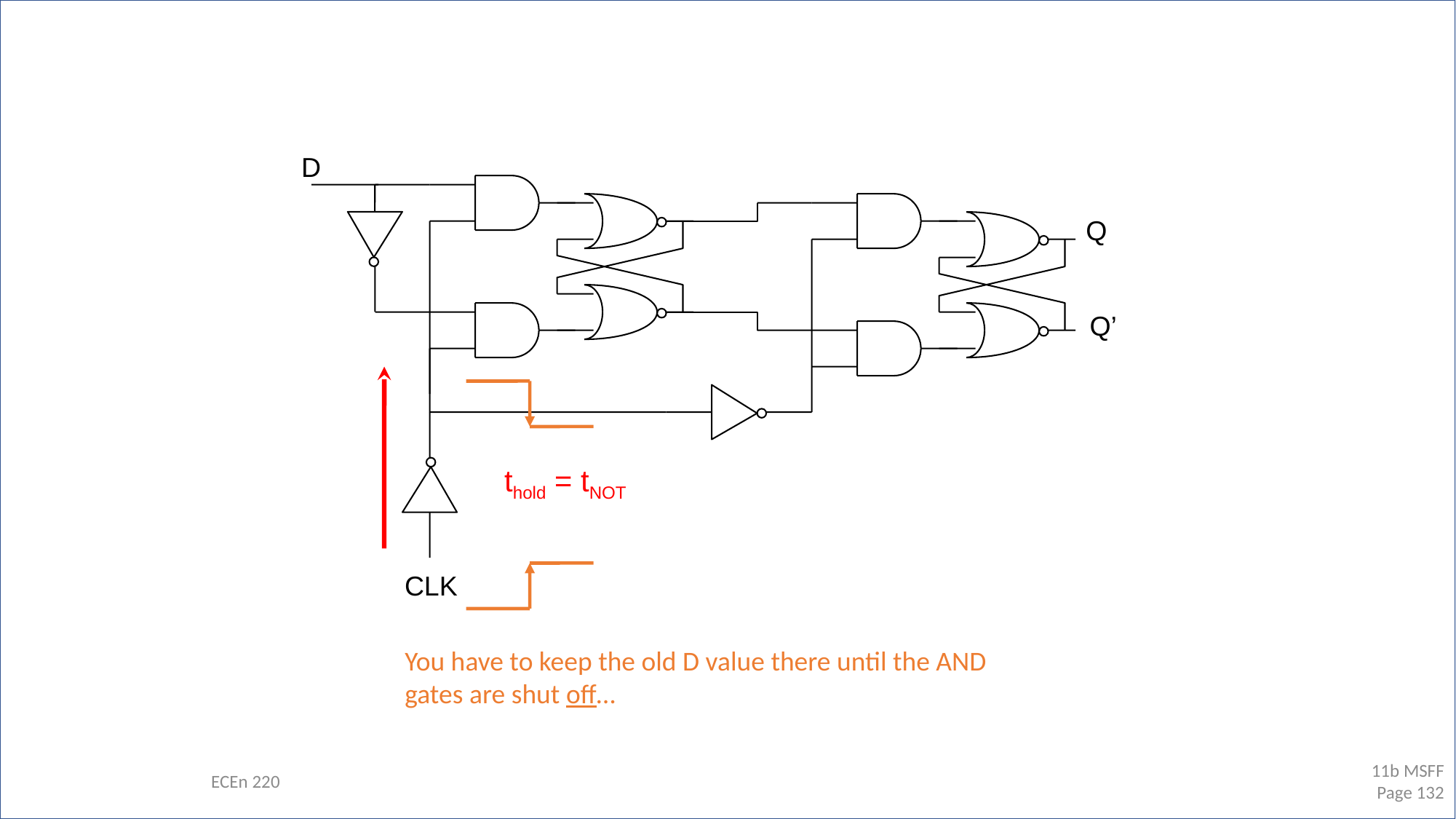

Rising Edge Hold Time (thold)
D

Q
Q’

thold = tNOT

CLK

You have to keep the old D value there until the AND
gates are shut off…
ECEn 220
11b MSFF
Page 132